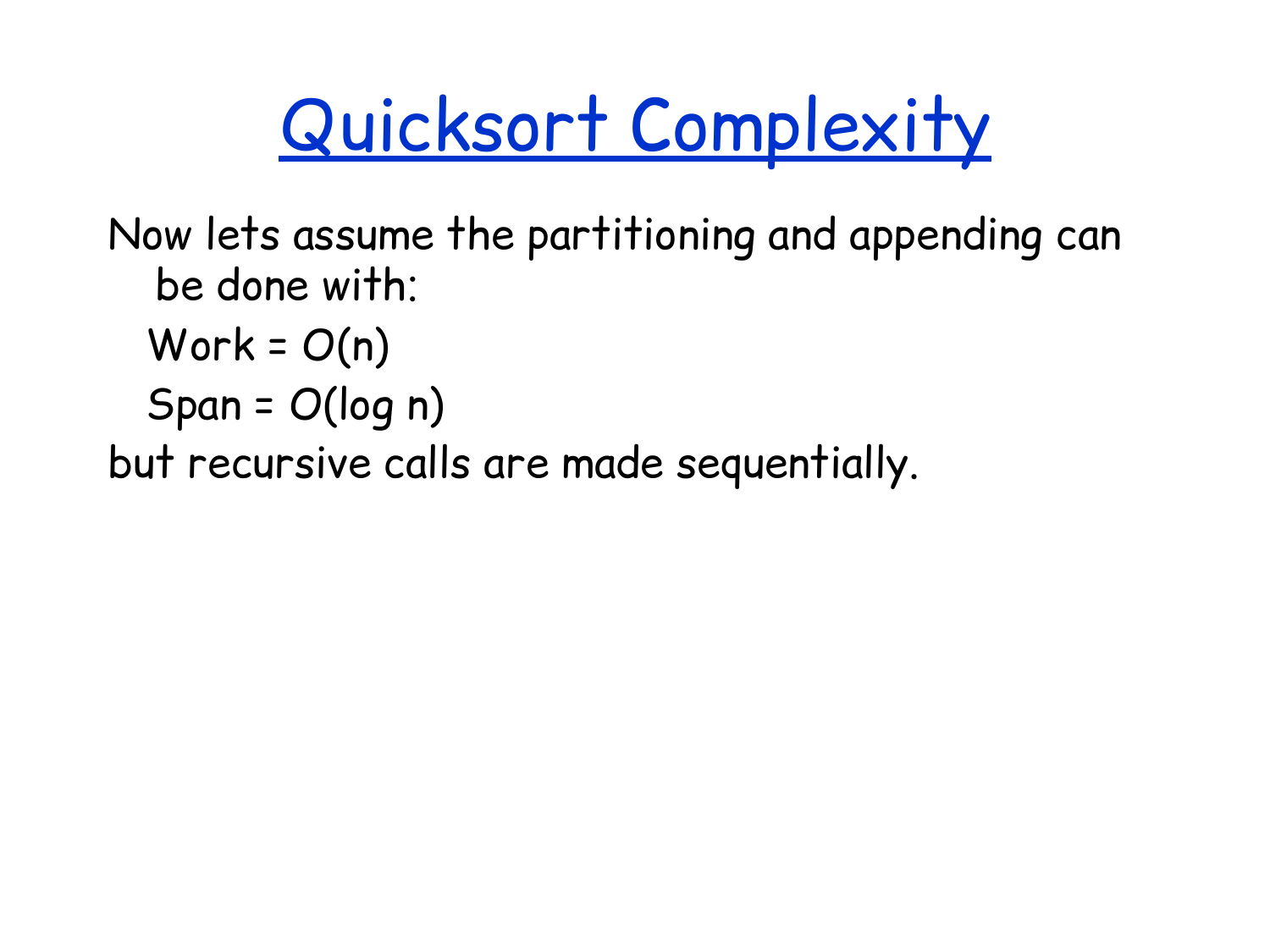

# Quicksort Complexity
Now lets assume the partitioning and appending can be done with:
   Work = O(n)
   Span = O(log n)
but recursive calls are made sequentially.